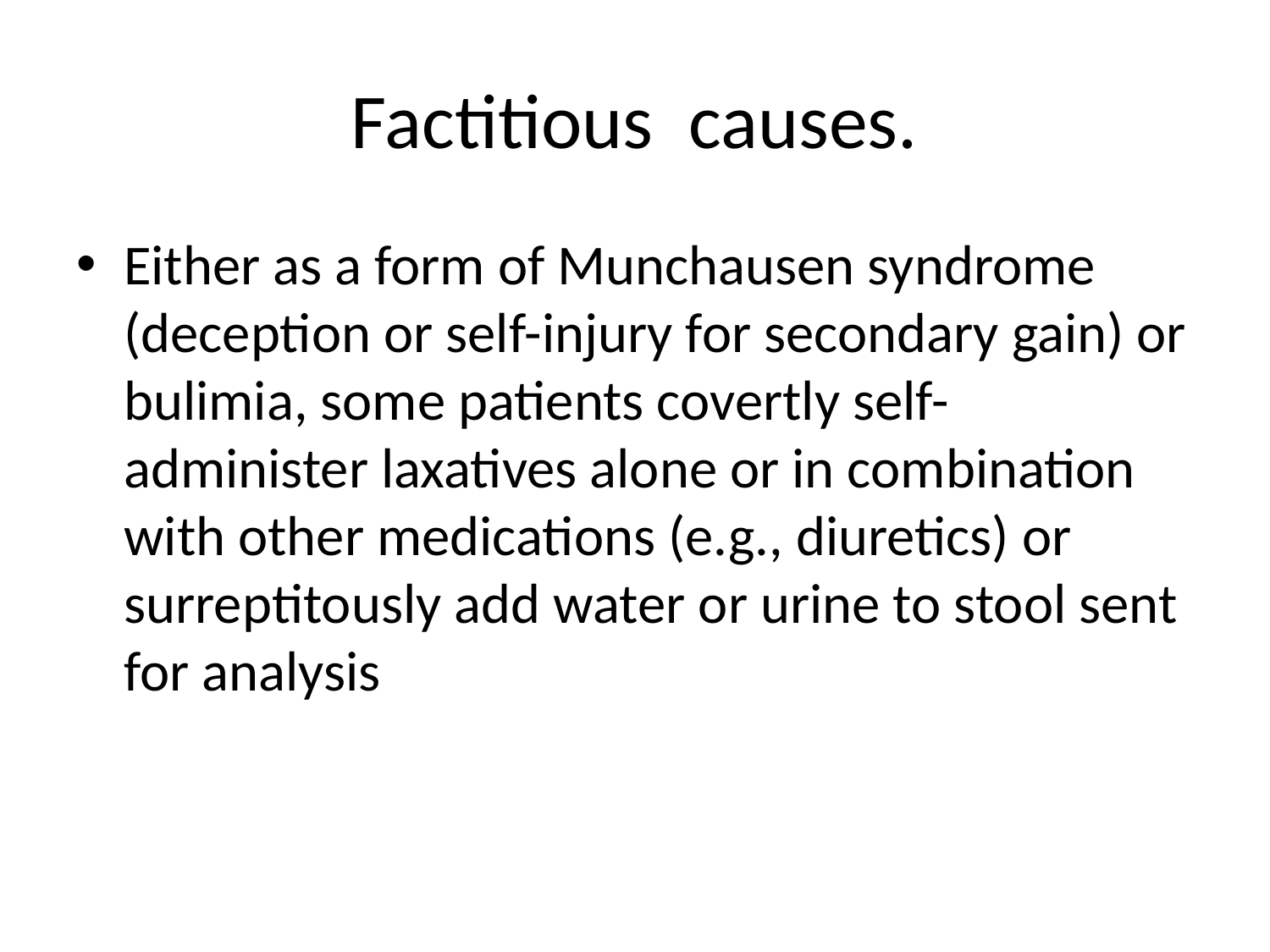

# Factitious  causes.
Either as a form of Munchausen syndrome (deception or self-injury for secondary gain) or bulimia, some patients covertly self-administer laxatives alone or in combination with other medications (e.g., diuretics) or surreptitously add water or urine to stool sent for analysis